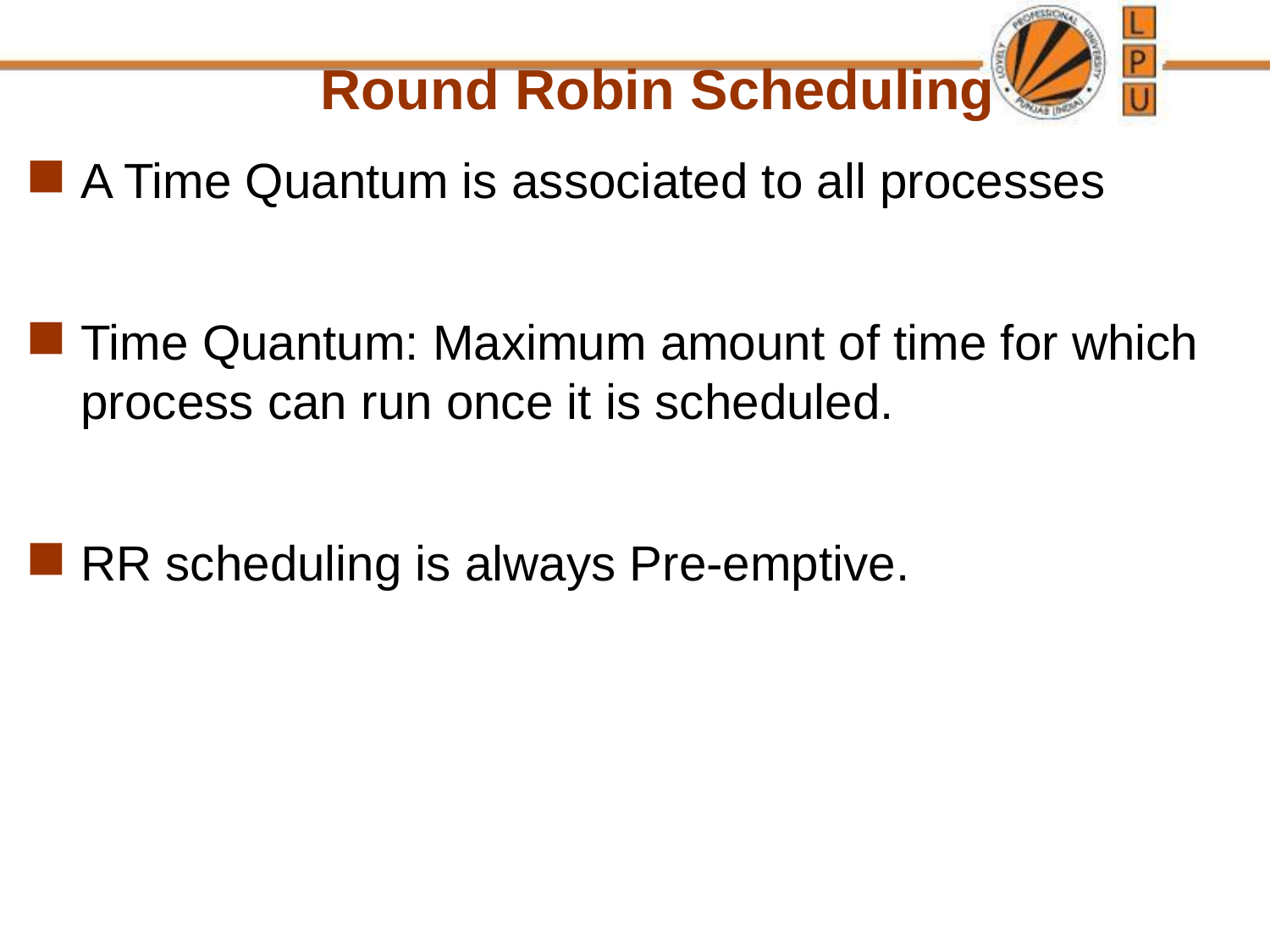

Round Robin Scheduling
A Time Quantum is associated to all processes

Time Quantum: Maximum amount of time for which process can run once it is scheduled.

RR scheduling is always Pre-emptive.